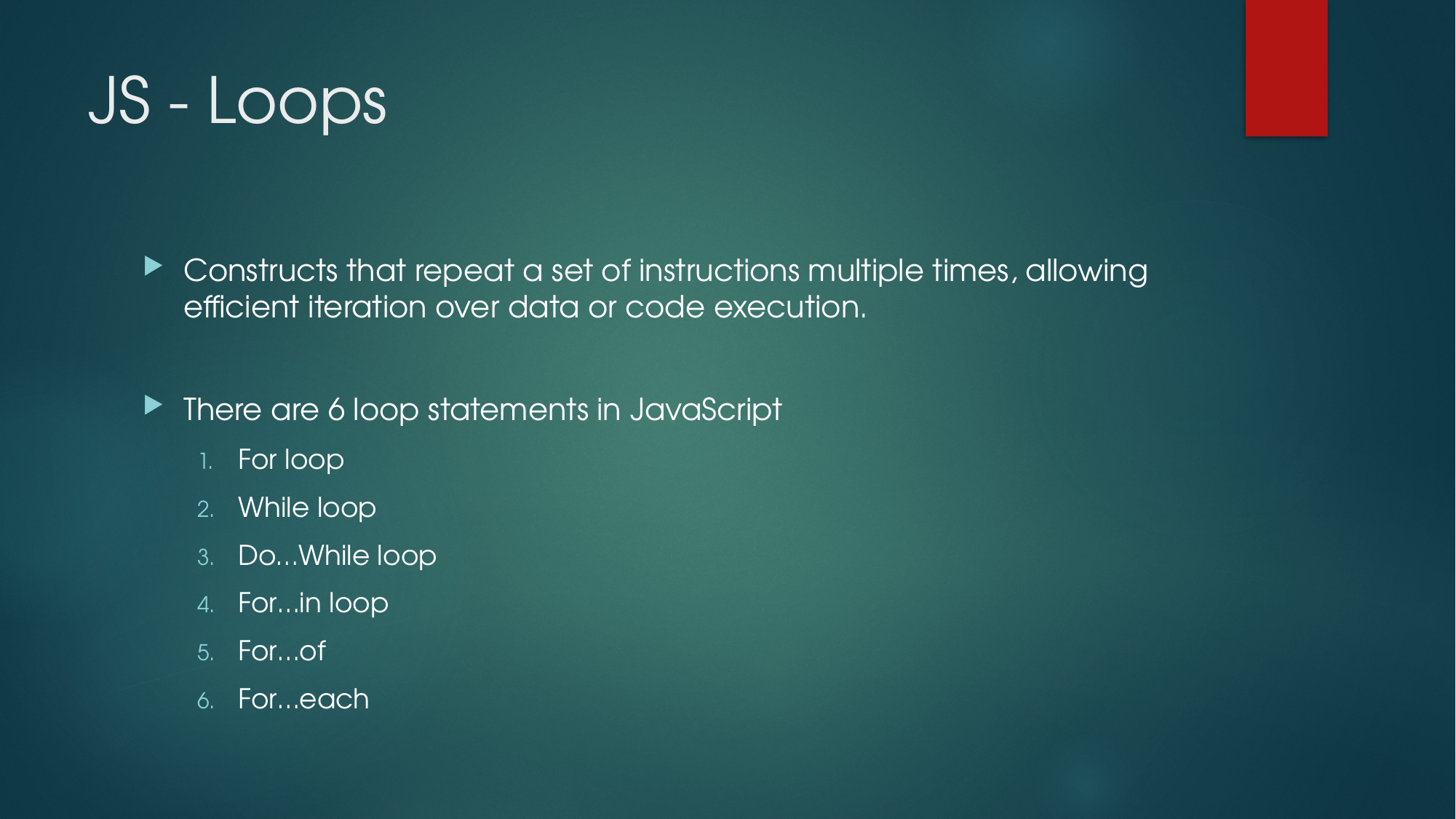

# JS - Loops
Constructs that repeat a set of instructions multiple times, allowing efficient iteration over data or code execution.

There are 6 loop statements in JavaScript
For loop
While loop
Do…While loop
For…in loop
For…of
For…each